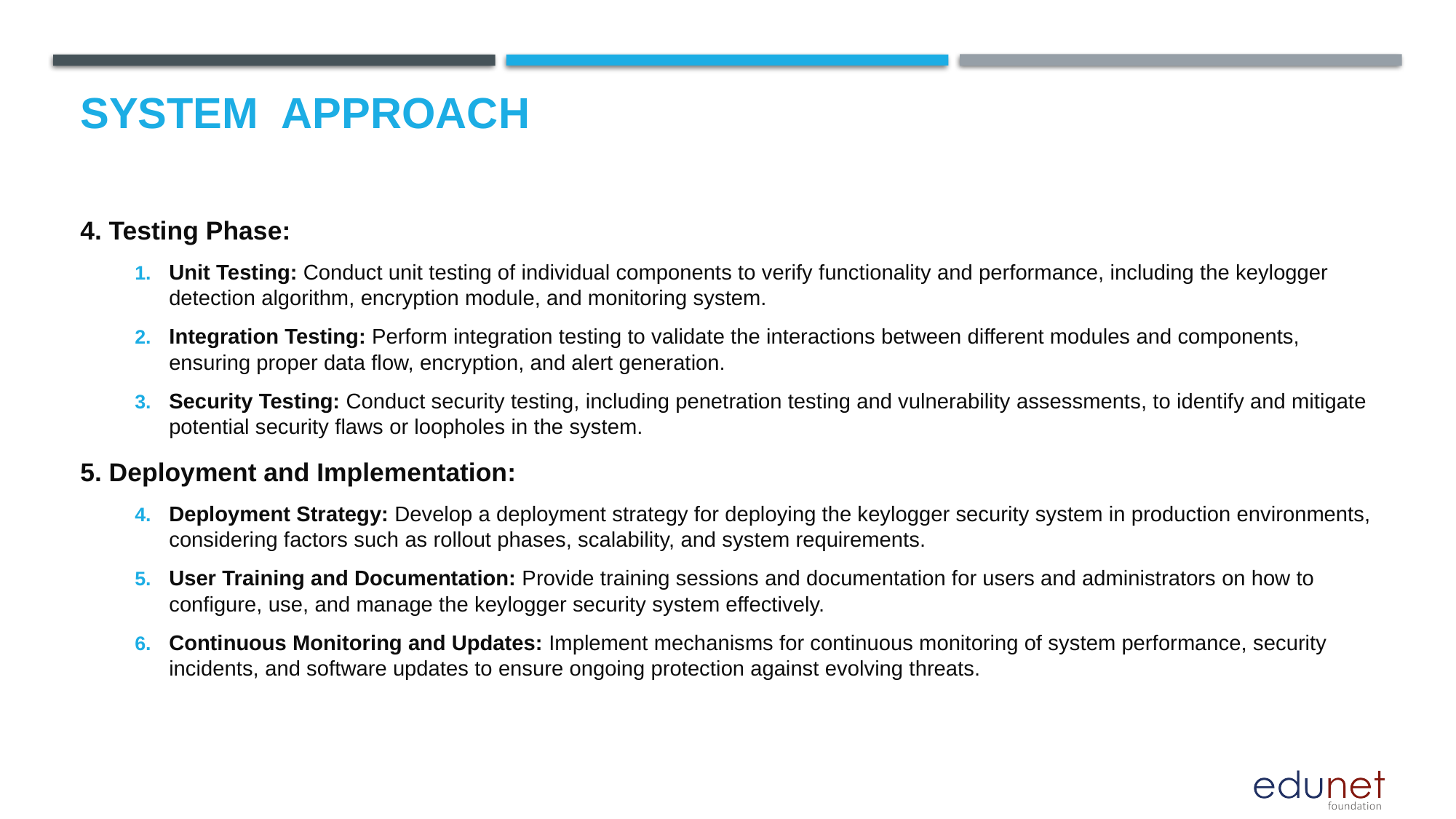

# System  Approach
4. Testing Phase:
Unit Testing: Conduct unit testing of individual components to verify functionality and performance, including the keylogger detection algorithm, encryption module, and monitoring system.
Integration Testing: Perform integration testing to validate the interactions between different modules and components, ensuring proper data flow, encryption, and alert generation.
Security Testing: Conduct security testing, including penetration testing and vulnerability assessments, to identify and mitigate potential security flaws or loopholes in the system.
5. Deployment and Implementation:
Deployment Strategy: Develop a deployment strategy for deploying the keylogger security system in production environments, considering factors such as rollout phases, scalability, and system requirements.
User Training and Documentation: Provide training sessions and documentation for users and administrators on how to configure, use, and manage the keylogger security system effectively.
Continuous Monitoring and Updates: Implement mechanisms for continuous monitoring of system performance, security incidents, and software updates to ensure ongoing protection against evolving threats.